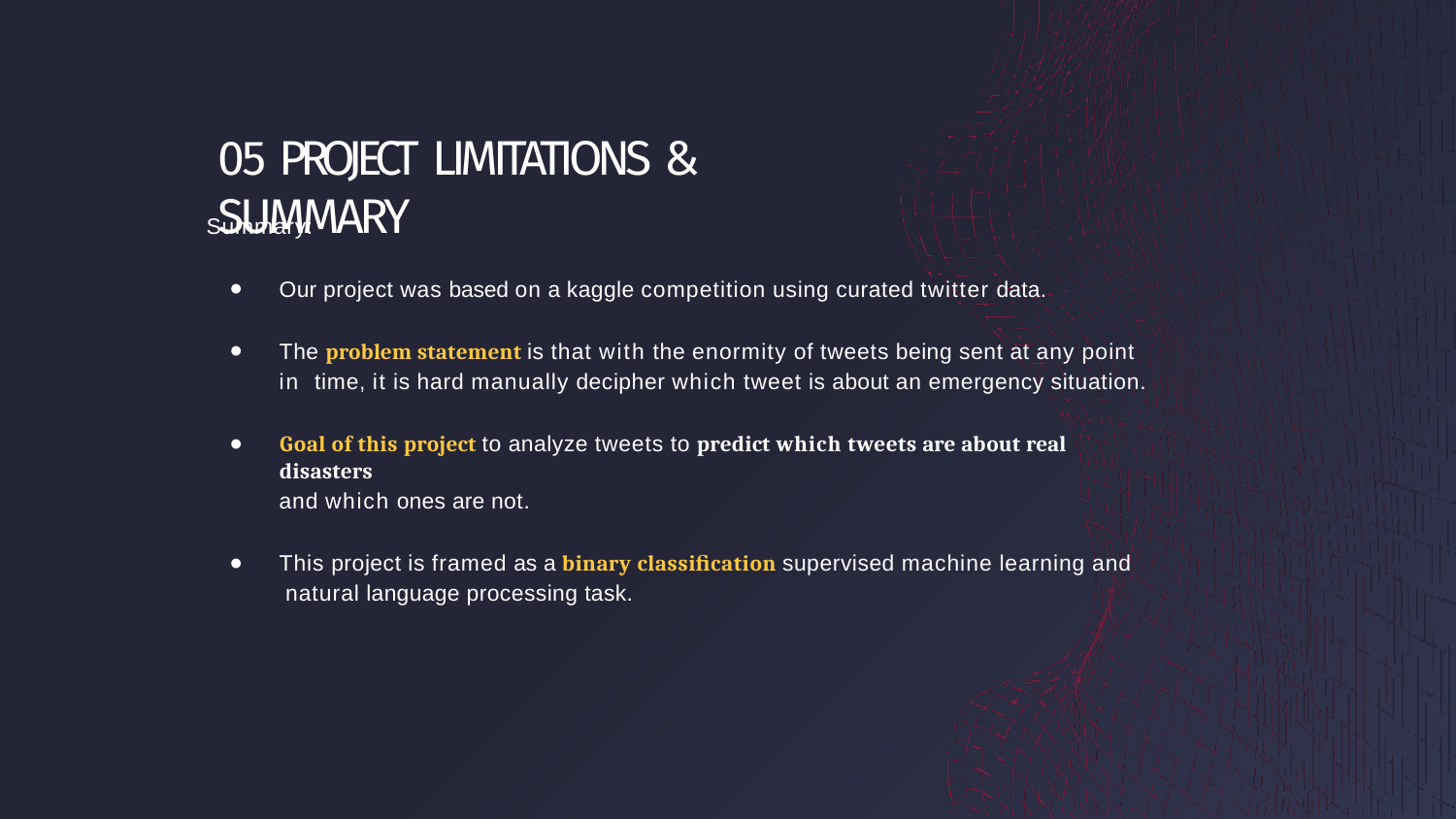

# 05 PROJECT LIMITATIONS & SUMMARY
Summary:

Our project was based on a kaggle competition using curated twitter data.

The problem statement is that with the enormity of tweets being sent at any point in  time, it is hard manually decipher which tweet is about an emergency situation.

Goal of this project to analyze tweets to predict which tweets are about real disasters
and which ones are not.

This project is framed as a binary classiﬁcation supervised machine learning and  natural language processing task.